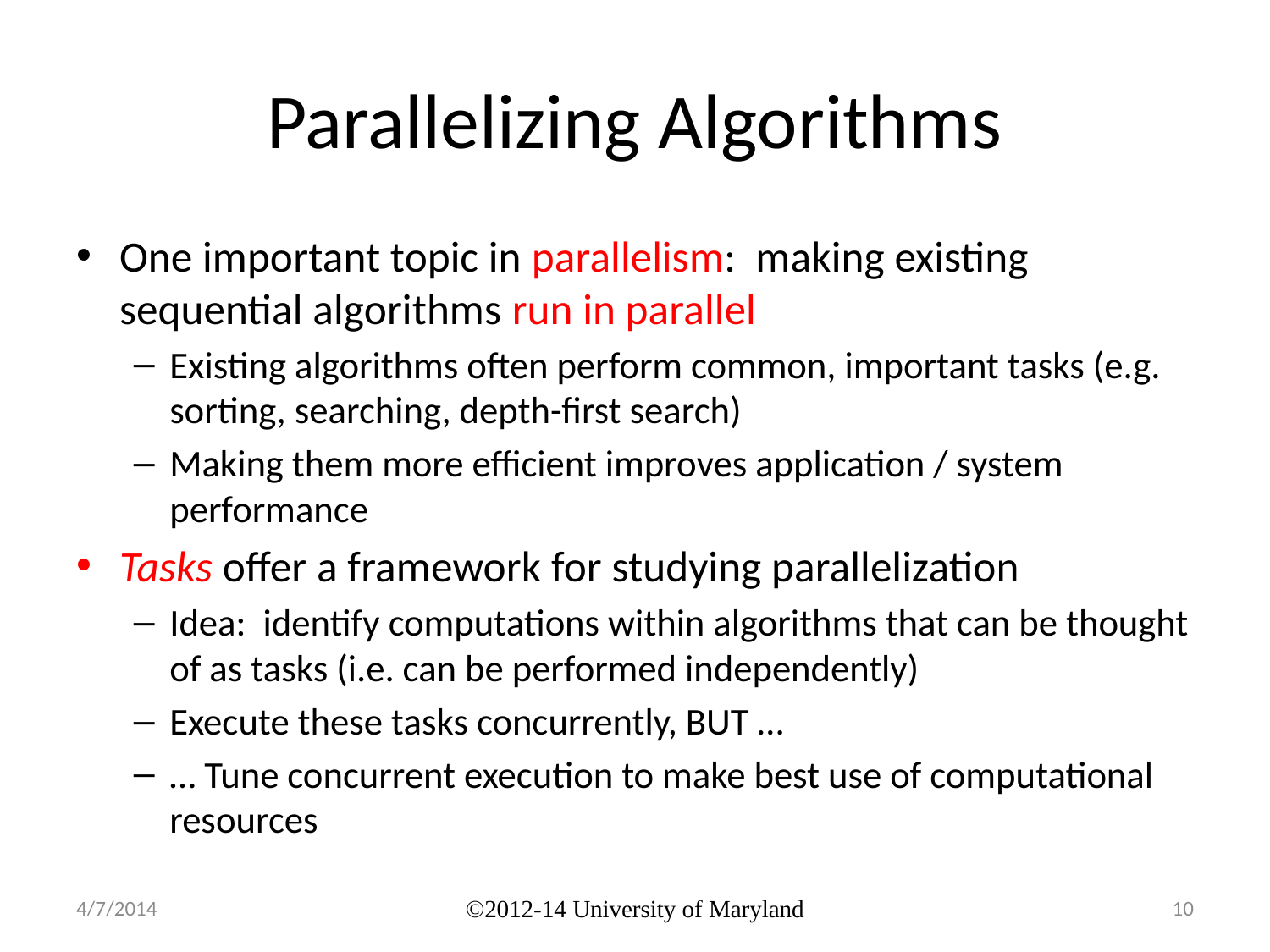

# Parallelizing Algorithms
One important topic in parallelism:  making existing sequential algorithms run in parallel
Existing algorithms often perform common, important tasks (e.g. sorting, searching, depth-first search)
Making them more efficient improves application / system performance
Tasks offer a framework for studying parallelization
Idea:  identify computations within algorithms that can be thought of as tasks (i.e. can be performed independently)
Execute these tasks concurrently, BUT …
… Tune concurrent execution to make best use of computational resources
4/7/2014
©2012-14 University of Maryland
10